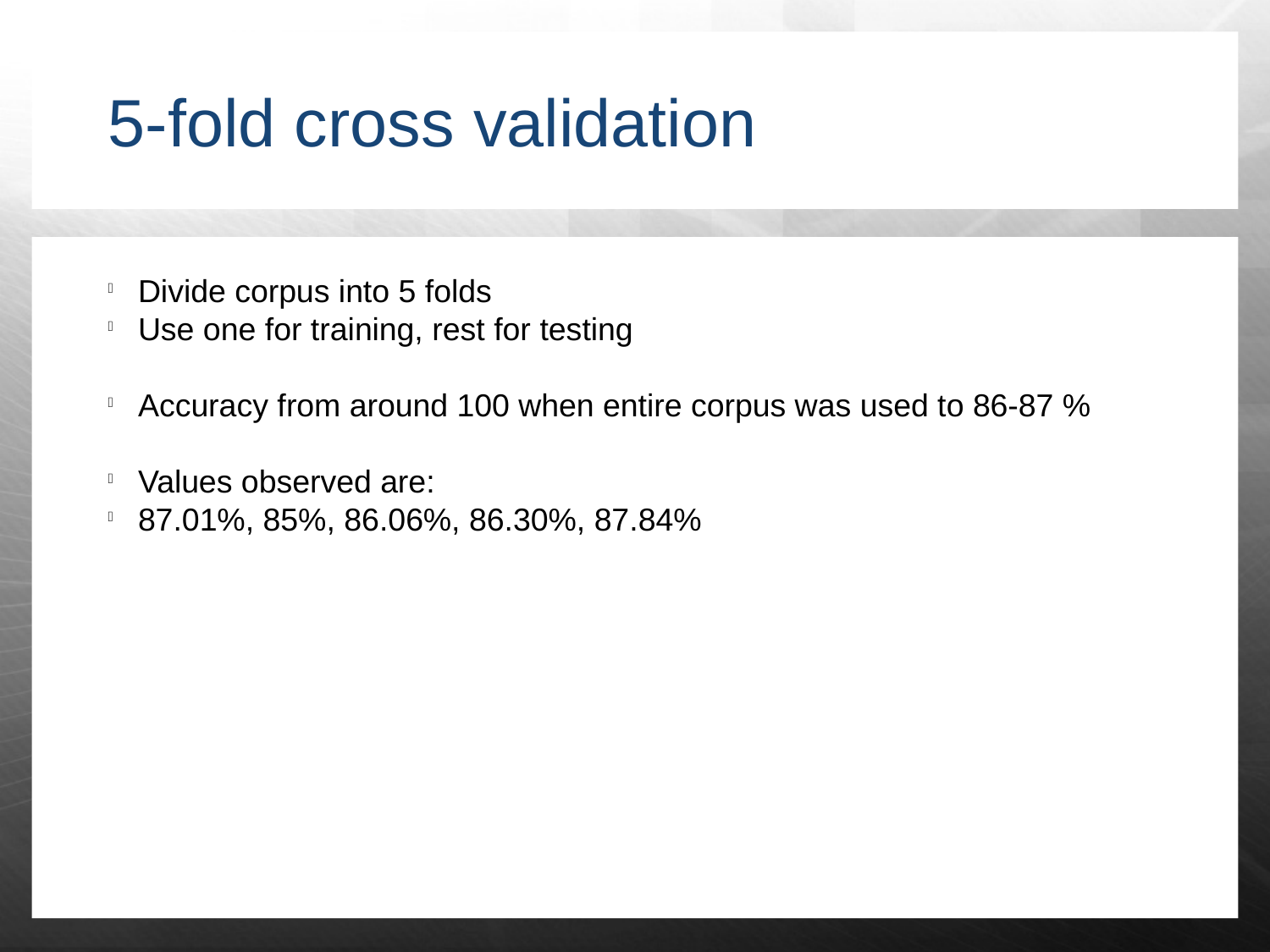

5-fold cross validation
Divide corpus into 5 folds
Use one for training, rest for testing

Accuracy from around 100 when entire corpus was used to 86-87 %

Values observed are:
87.01%, 85%, 86.06%, 86.30%, 87.84%